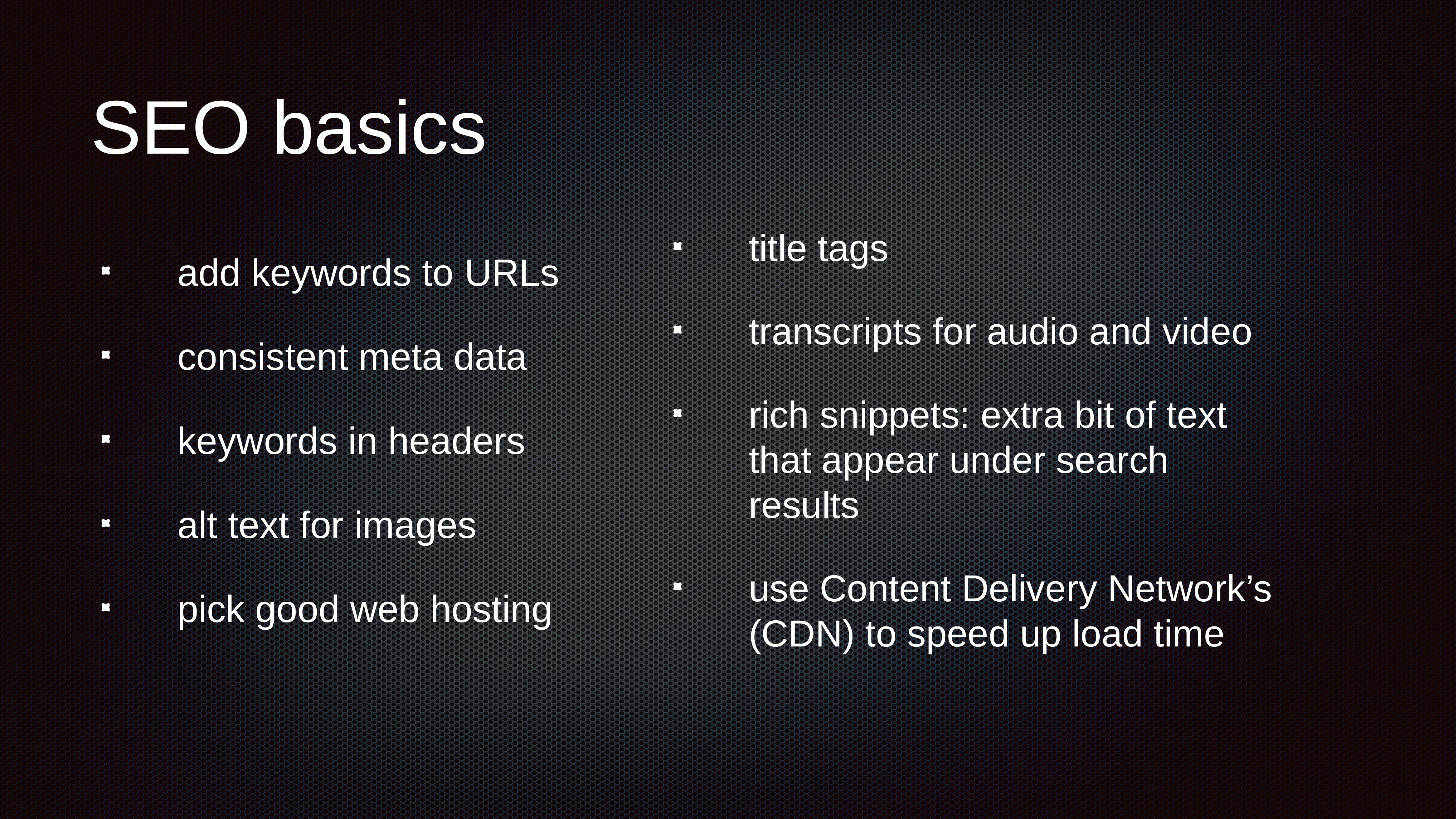

# SEO basics
add keywords to URLs
consistent meta data
keywords in headers
alt text for images
pick good web hosting
title tags
transcripts for audio and video
rich snippets: extra bit of text that appear under search results
use Content Delivery Network’s (CDN) to speed up load time